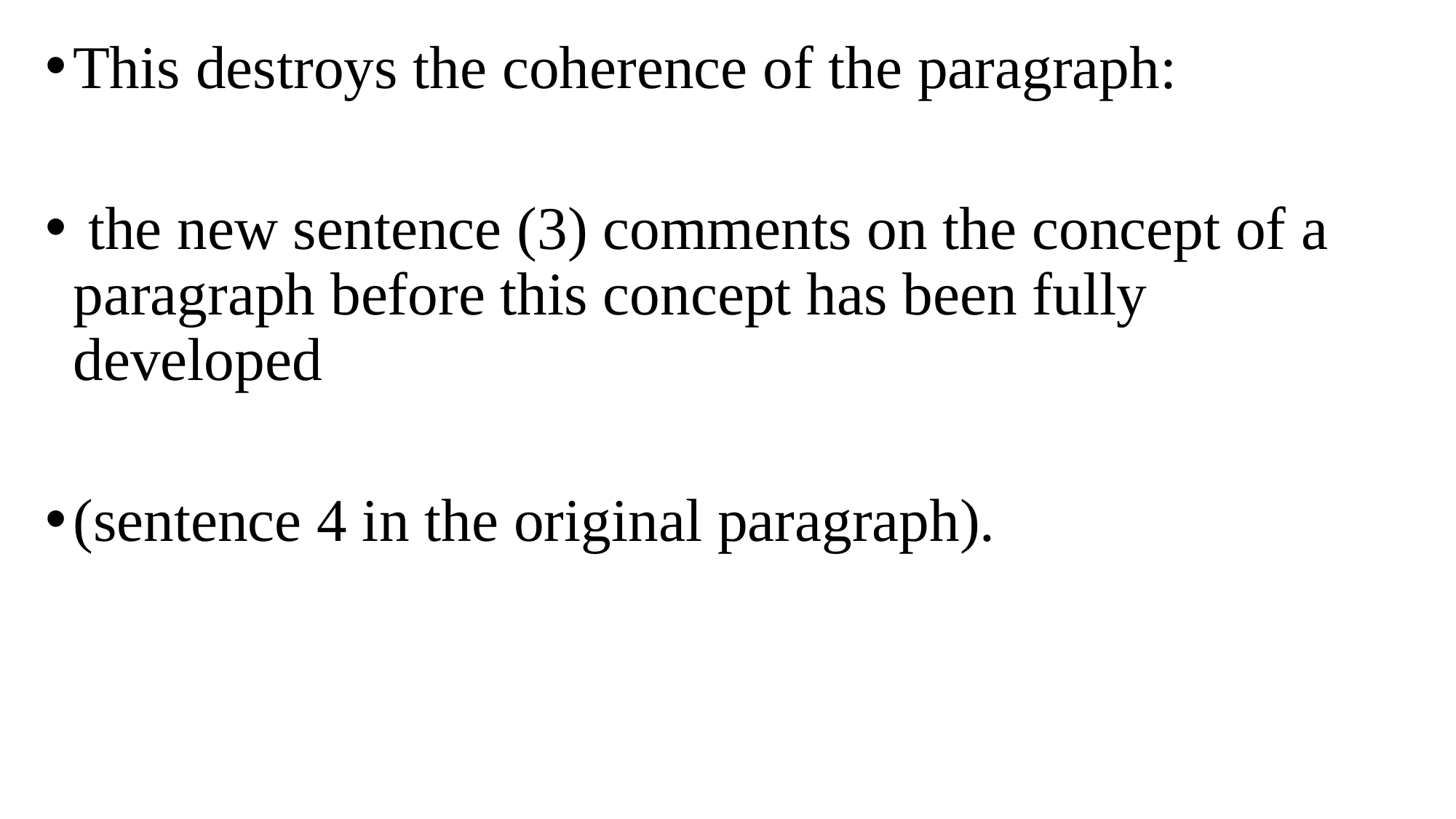

This destroys the coherence of the paragraph:

 the new sentence (3) comments on the concept of a paragraph before this concept has been fully developed

(sentence 4 in the original paragraph).